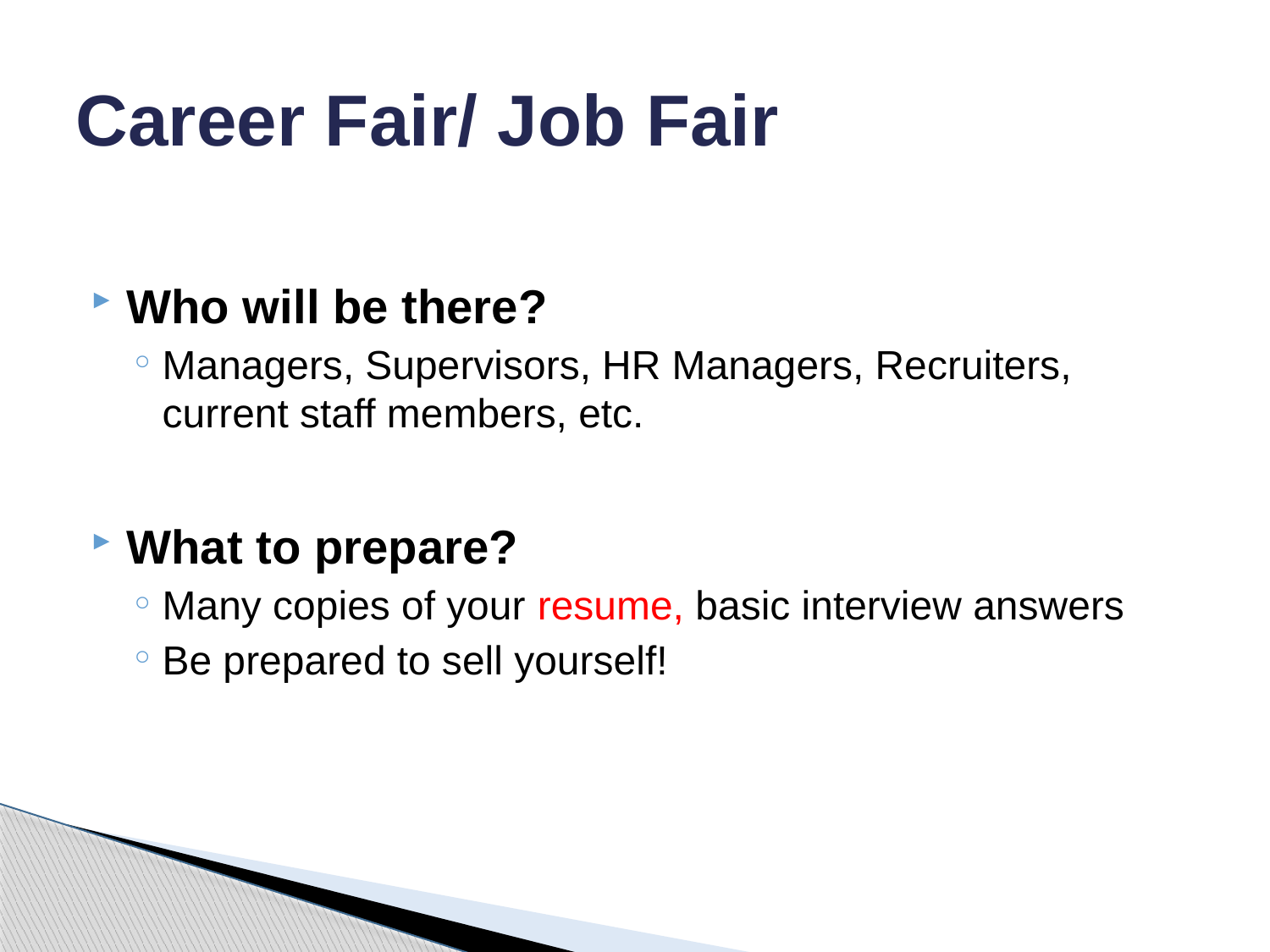

# Career Fair/ Job Fair

Who will be there?
Managers, Supervisors, HR Managers, Recruiters, current staff members, etc.

What to prepare?
Many copies of your resume, basic interview answers
Be prepared to sell yourself!